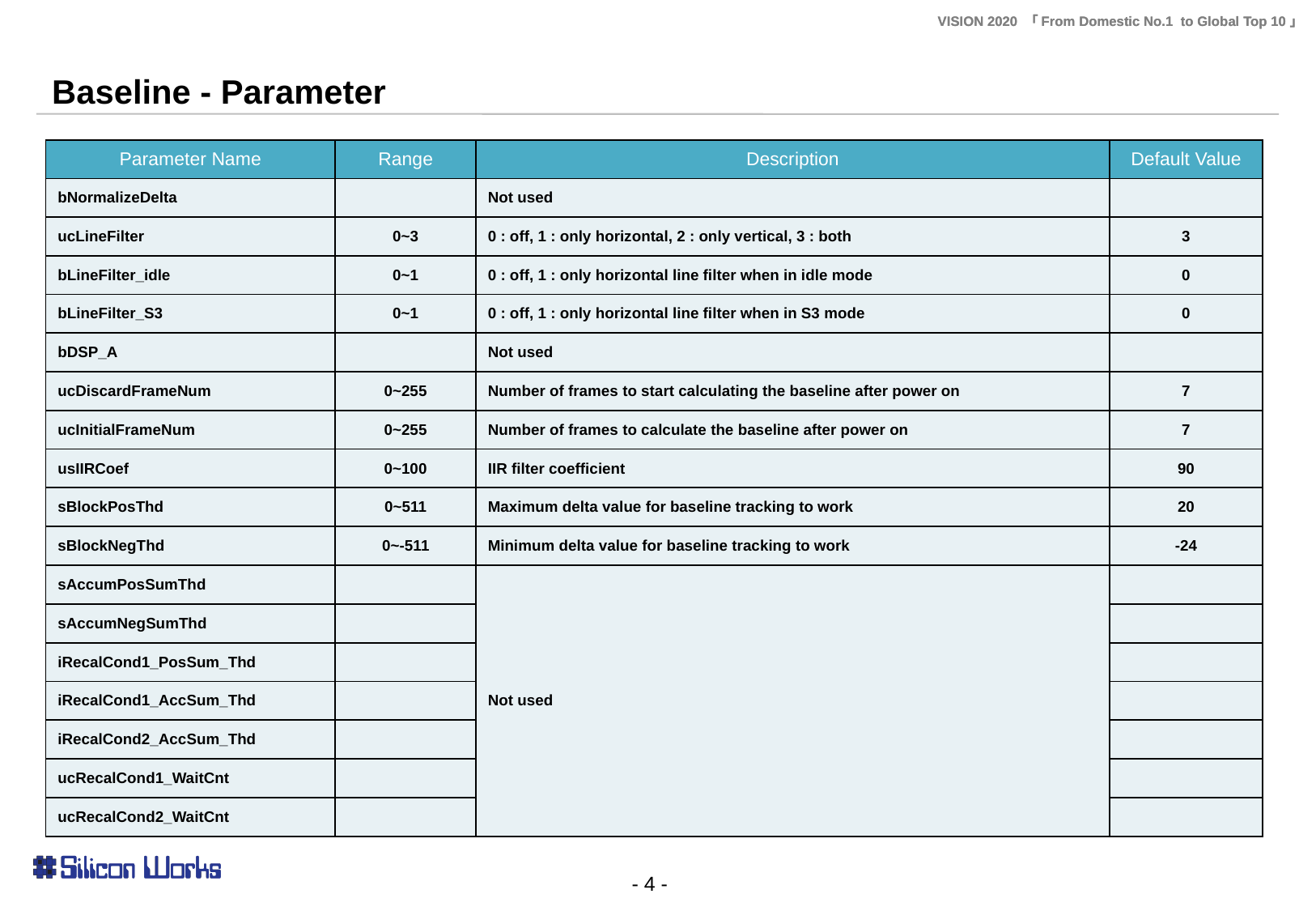

Baseline - Parameter
| Parameter Name | Range | Description | Default Value |
| --- | --- | --- | --- |
| bNormalizeDelta |  | Not used |  |
| ucLineFilter | 0~3 | 0 : off, 1 : only horizontal, 2 : only vertical, 3 : both | 3 |
| bLineFilter\_idle | 0~1 | 0 : off, 1 : only horizontal line filter when in idle mode | 0 |
| bLineFilter\_S3 | 0~1 | 0 : off, 1 : only horizontal line filter when in S3 mode | 0 |
| bDSP\_A |  | Not used |  |
| ucDiscardFrameNum | 0~255 | Number of frames to start calculating the baseline after power on | 7 |
| ucInitialFrameNum | 0~255 | Number of frames to calculate the baseline after power on | 7 |
| usIIRCoef | 0~100 | IIR filter coefficient | 90 |
| sBlockPosThd | 0~511 | Maximum delta value for baseline tracking to work | 20 |
| sBlockNegThd | 0~-511 | Minimum delta value for baseline tracking to work | -24 |
| sAccumPosSumThd |  | Not used |  |
| sAccumNegSumThd |  |  |  |
| iRecalCond1\_PosSum\_Thd |  |  |  |
| iRecalCond1\_AccSum\_Thd |  |  |  |
| iRecalCond2\_AccSum\_Thd |  |  |  |
| ucRecalCond1\_WaitCnt |  |  |  |
| ucRecalCond2\_WaitCnt |  |  |  |